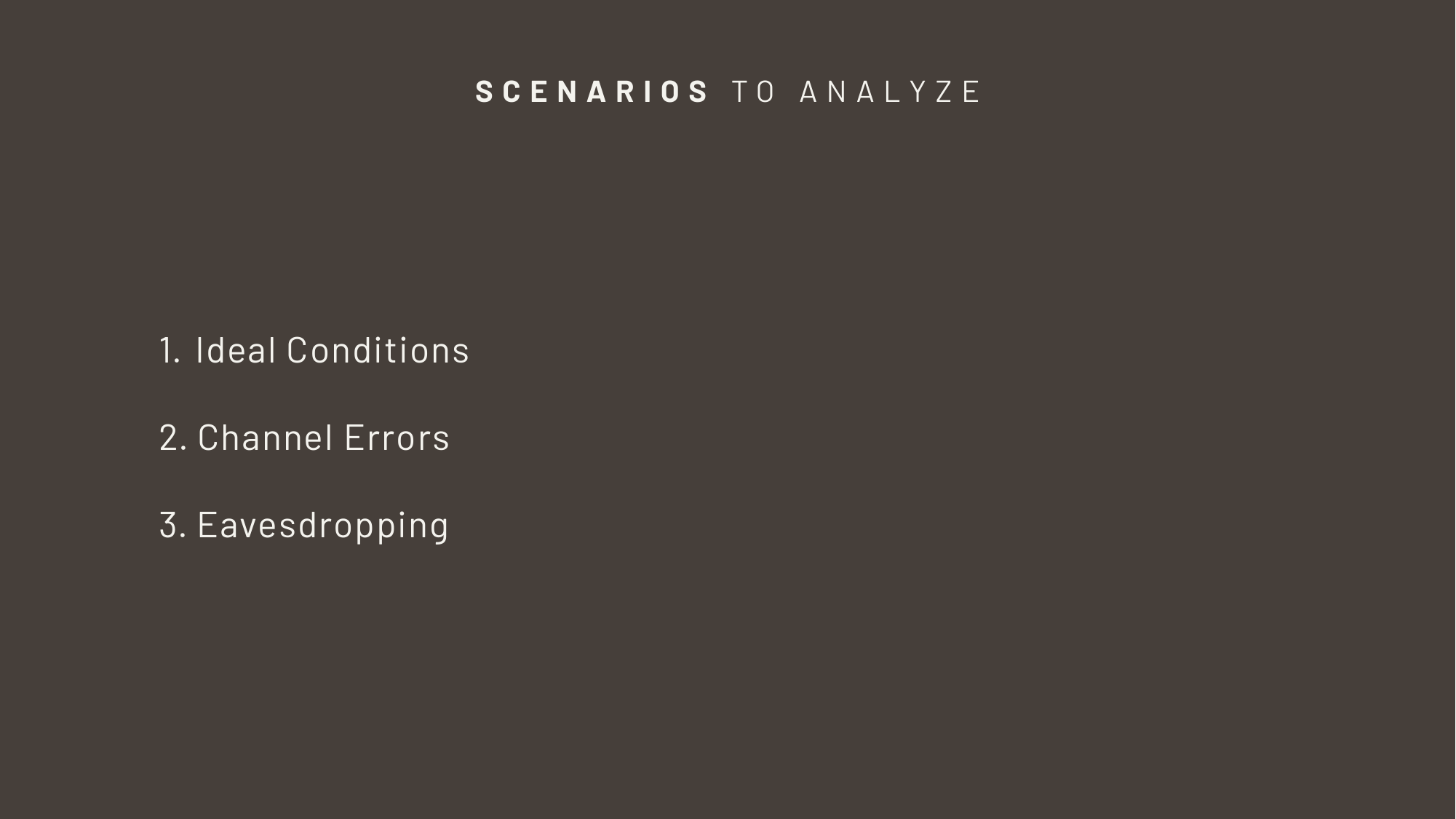

SCENARIOS TO ANALYZE
 Ideal Conditions
 Channel Errors
 Eavesdropping